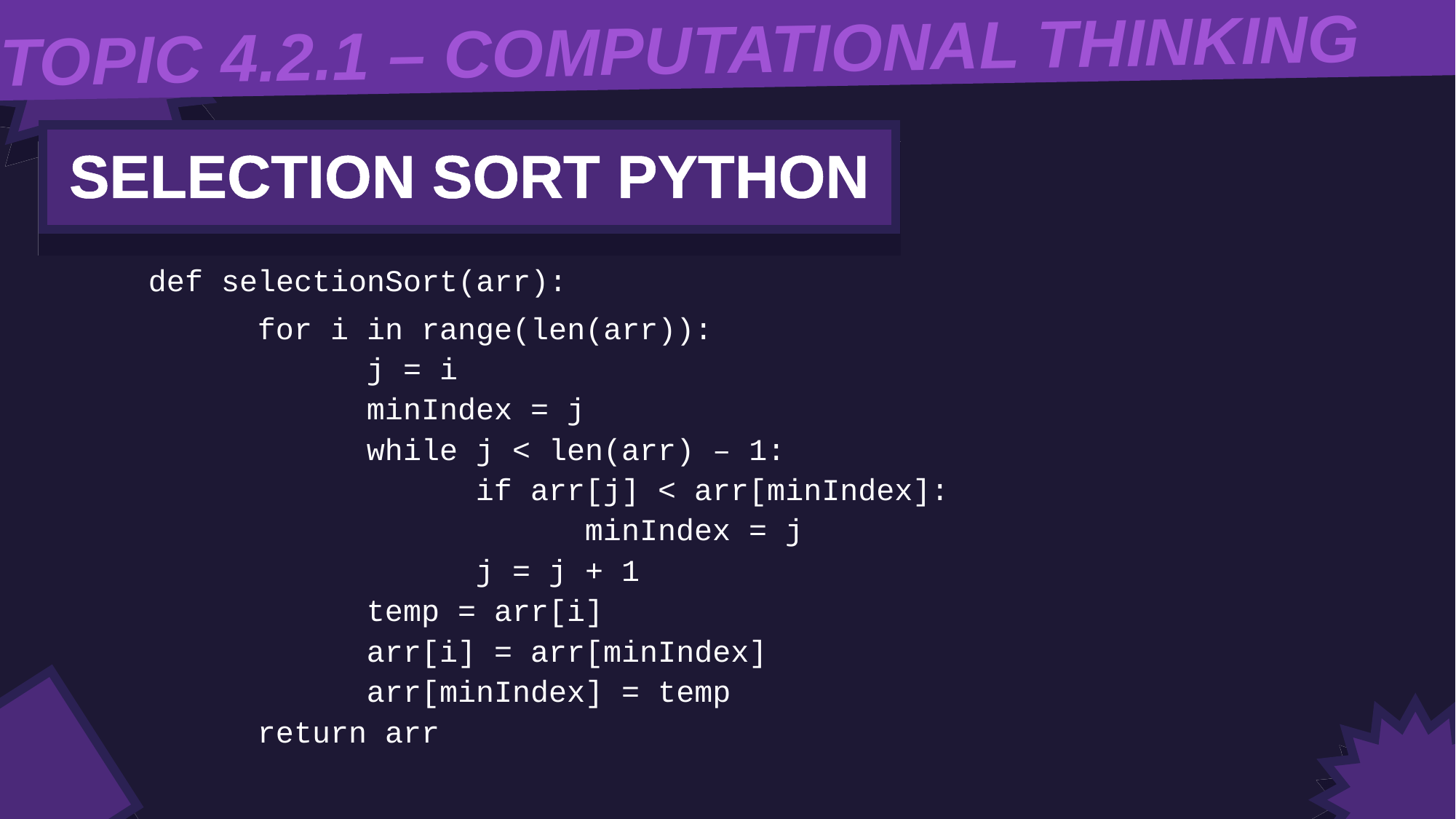

TOPIC 4.2.1 – COMPUTATIONAL THINKING

SELECTION SORT PYTHON
def selectionSort(arr):
	for i in range(len(arr)):
	j = i
	minIndex = j
	while j < len(arr) – 1:
		if arr[j] < arr[minIndex]:
			minIndex = j
		j = j + 1
	temp = arr[i]
	arr[i] = arr[minIndex]
	arr[minIndex] = temp
return arr